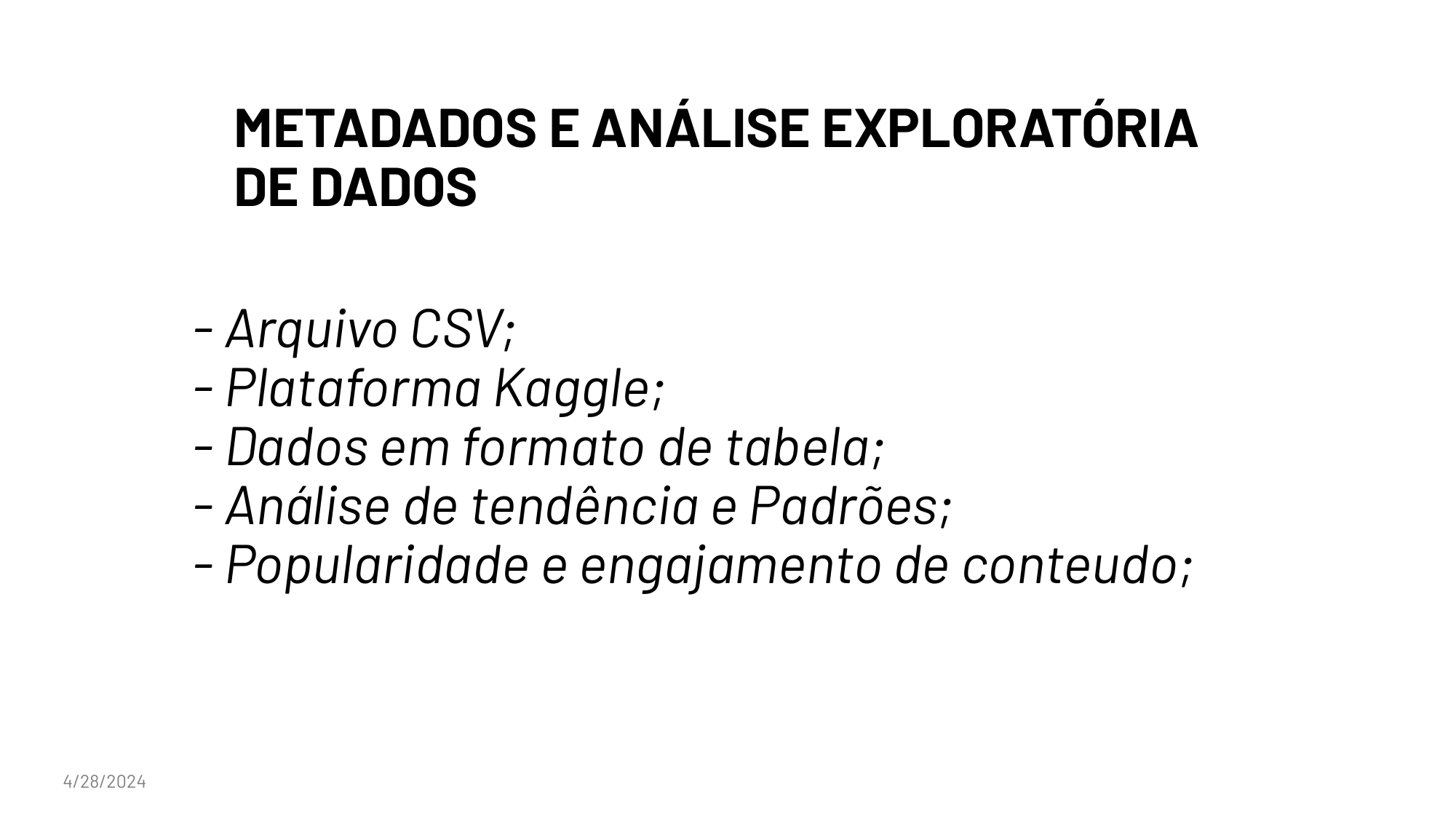

METADADOS E ANÁLISE EXPLORATÓRIA DE DADOS
- Arquivo CSV;
- Plataforma Kaggle;
- Dados em formato de tabela;
- Análise de tendência e Padrões;
- Popularidade e engajamento de conteudo;
4/28/2024